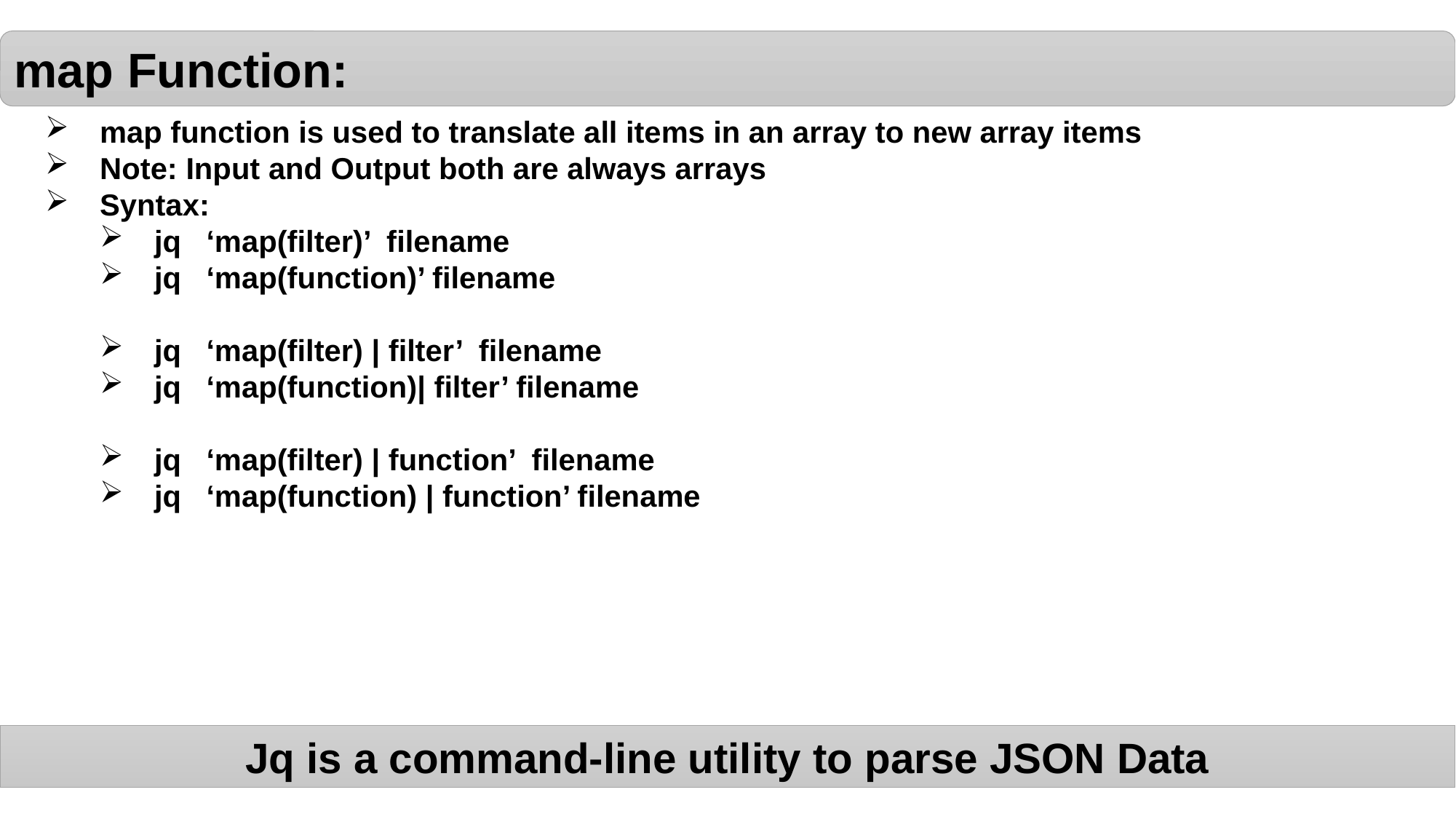

map Function:
map function is used to translate all items in an array to new array items
Note: Input and Output both are always arrays
Syntax:
jq   ‘map(filter)’  filename
jq   ‘map(function)’ filename

jq   ‘map(filter) | filter’  filename
jq   ‘map(function)| filter’ filename

jq   ‘map(filter) | function’  filename
jq   ‘map(function) | function’ filename

Jq is a command-line utility to parse JSON Data